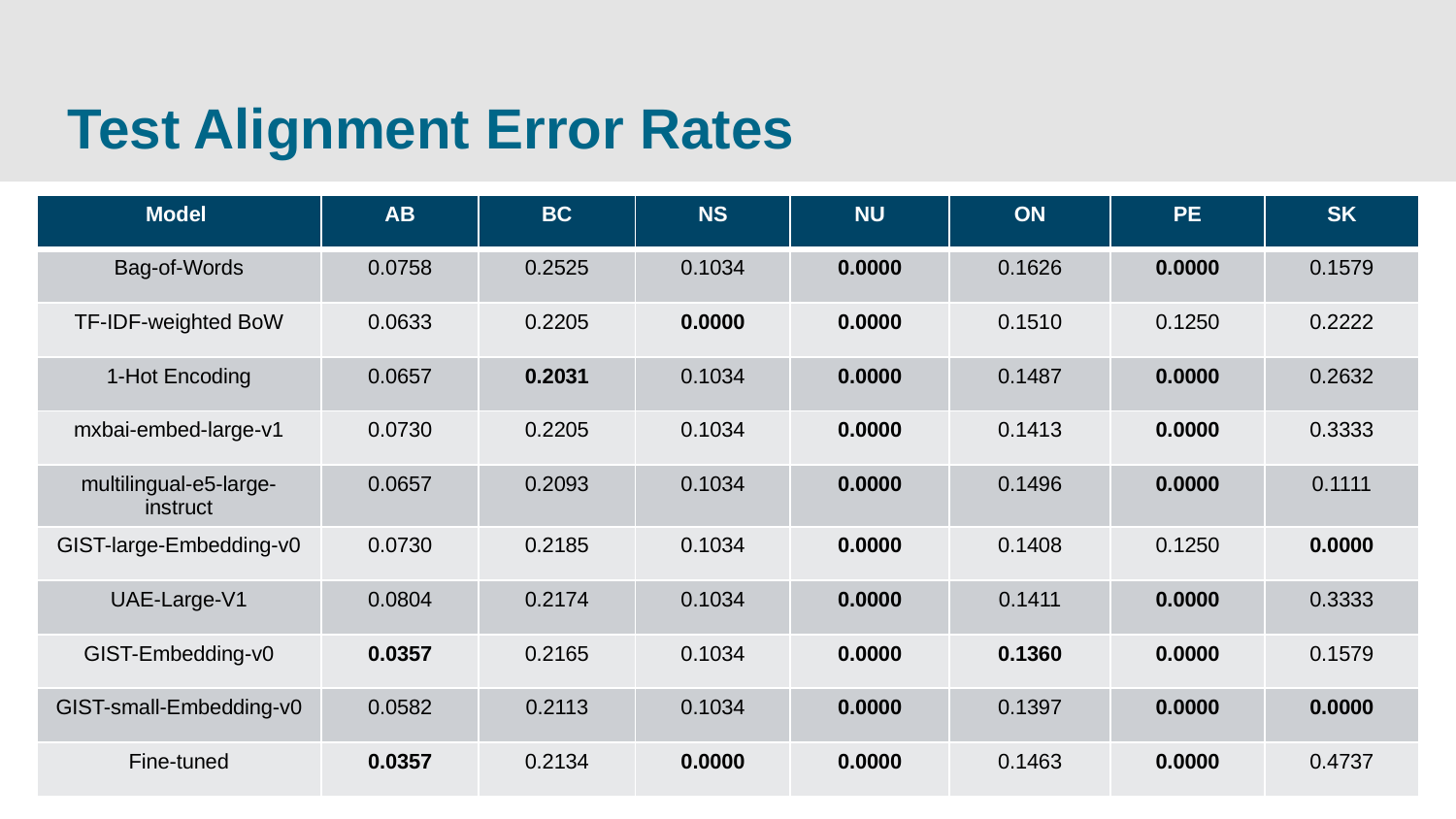

# Test Alignment Error Rates
| Model | AB | BC | NS | NU | ON | PE | SK |
| --- | --- | --- | --- | --- | --- | --- | --- |
| Bag-of-Words | 0.0758 | 0.2525 | 0.1034 | 0.0000 | 0.1626 | 0.0000 | 0.1579 |
| TF-IDF-weighted BoW | 0.0633 | 0.2205 | 0.0000 | 0.0000 | 0.1510 | 0.1250 | 0.2222 |
| 1-Hot Encoding | 0.0657 | 0.2031 | 0.1034 | 0.0000 | 0.1487 | 0.0000 | 0.2632 |
| mxbai-embed-large-v1 | 0.0730 | 0.2205 | 0.1034 | 0.0000 | 0.1413 | 0.0000 | 0.3333 |
| multilingual-e5-large-instruct | 0.0657 | 0.2093 | 0.1034 | 0.0000 | 0.1496 | 0.0000 | 0.1111 |
| GIST-large-Embedding-v0 | 0.0730 | 0.2185 | 0.1034 | 0.0000 | 0.1408 | 0.1250 | 0.0000 |
| UAE-Large-V1 | 0.0804 | 0.2174 | 0.1034 | 0.0000 | 0.1411 | 0.0000 | 0.3333 |
| GIST-Embedding-v0 | 0.0357 | 0.2165 | 0.1034 | 0.0000 | 0.1360 | 0.0000 | 0.1579 |
| GIST-small-Embedding-v0 | 0.0582 | 0.2113 | 0.1034 | 0.0000 | 0.1397 | 0.0000 | 0.0000 |
| Fine-tuned | 0.0357 | 0.2134 | 0.0000 | 0.0000 | 0.1463 | 0.0000 | 0.4737 |